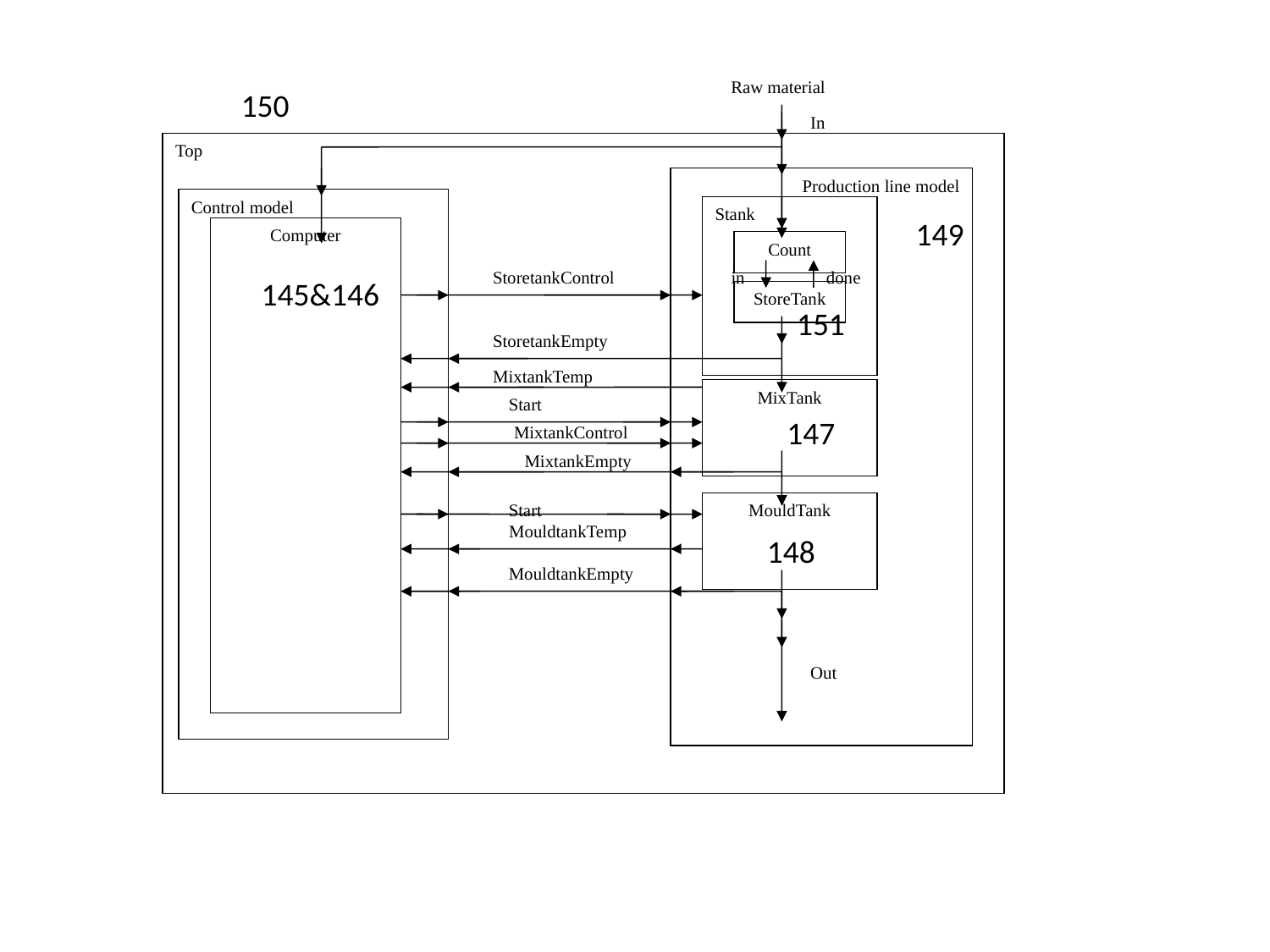

Raw material
150

In

Top

Production line model
Control model
Stank

149
Computer
Count
StoretankControl
in

done
145&146
StoreTank

151

StoretankEmpty

MixtankTemp
MixTank

Start
147
MixtankControl

MixtankEmpty

Start
MouldTank

MouldtankTemp

148

MouldtankEmpty

Out